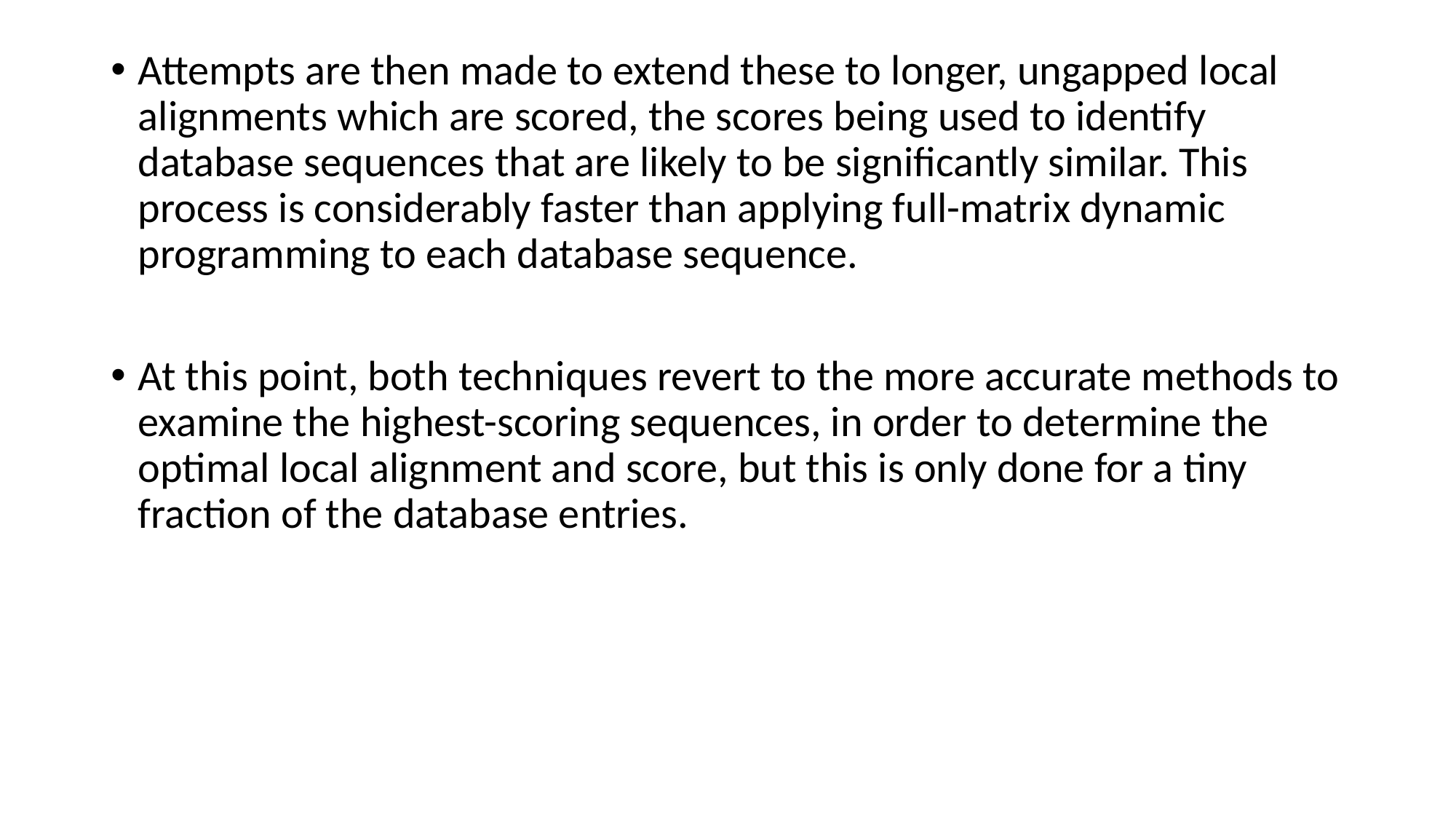

Attempts are then made to extend these to longer, ungapped local alignments which are scored, the scores being used to identify database sequences that are likely to be significantly similar. This process is considerably faster than applying full-matrix dynamic programming to each database sequence.

At this point, both techniques revert to the more accurate methods to examine the highest-scoring sequences, in order to determine the optimal local alignment and score, but this is only done for a tiny fraction of the database entries.